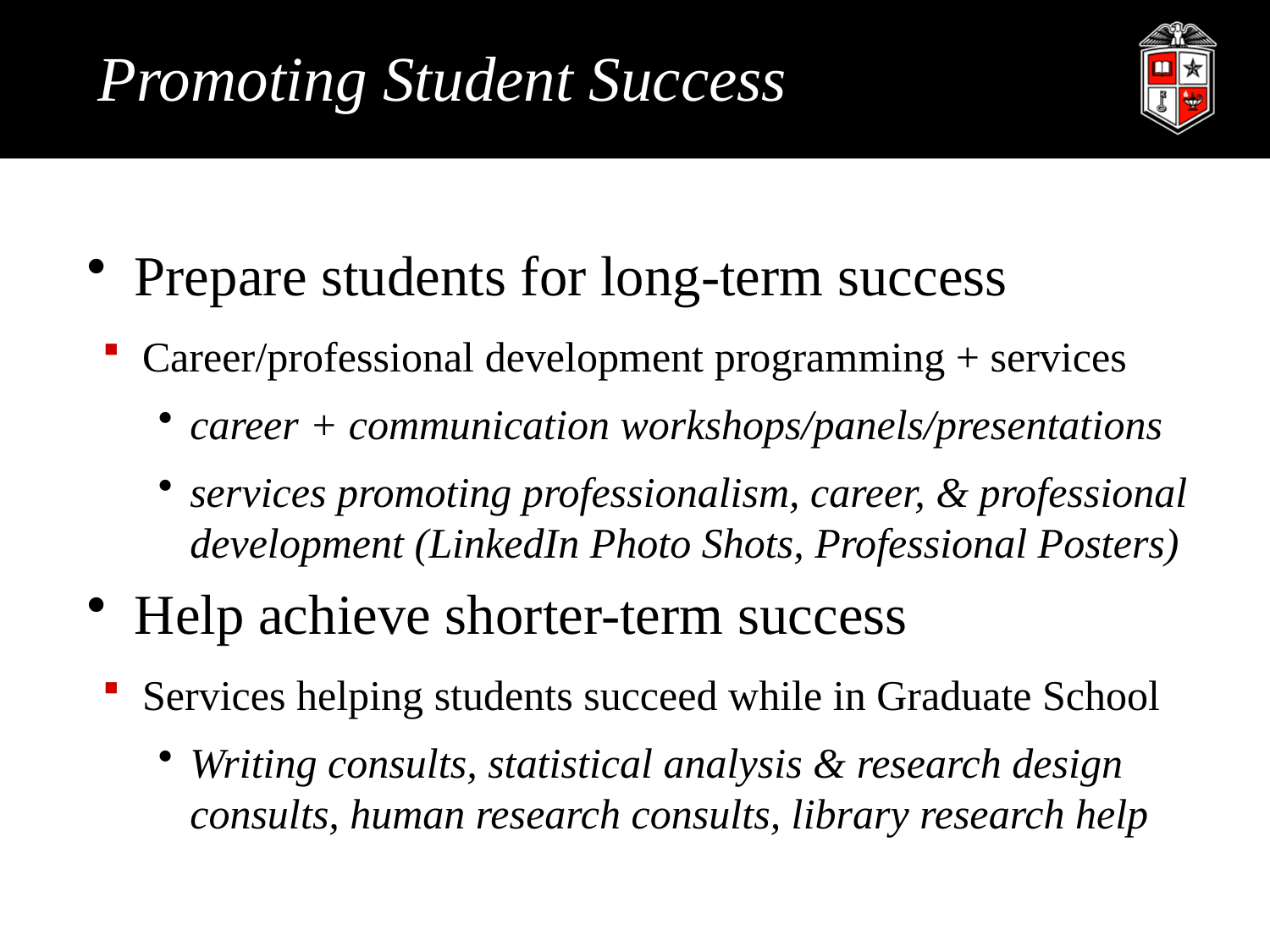

# Promoting Student Success
Prepare students for long-term success
Career/professional development programming + services
career + communication workshops/panels/presentations
services promoting professionalism, career, & professional development (LinkedIn Photo Shots, Professional Posters)
Help achieve shorter-term success
Services helping students succeed while in Graduate School
Writing consults, statistical analysis & research design consults, human research consults, library research help